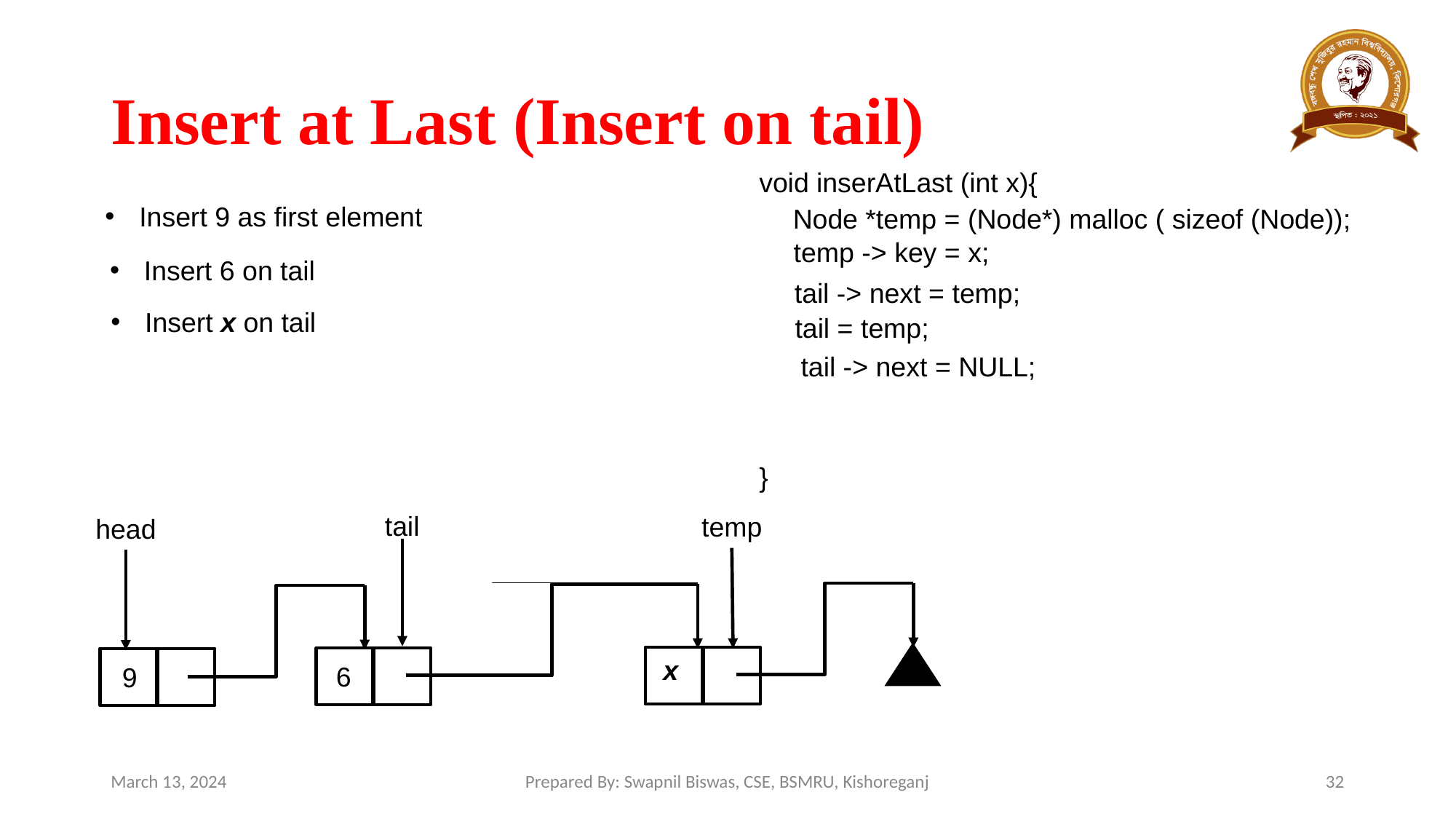

# Insert at Last (Insert on tail)
void inserAtLast (int x){

}
Insert 9 as first element
Node *temp = (Node*) malloc ( sizeof (Node));
temp -> key = x;
Insert 6 on tail
tail -> next = temp;
Insert x on tail
tail = temp;
tail -> next = NULL;
tail
temp
head

x

9
6
March 13, 2024
Prepared By: Swapnil Biswas, CSE, BSMRU, Kishoreganj
32